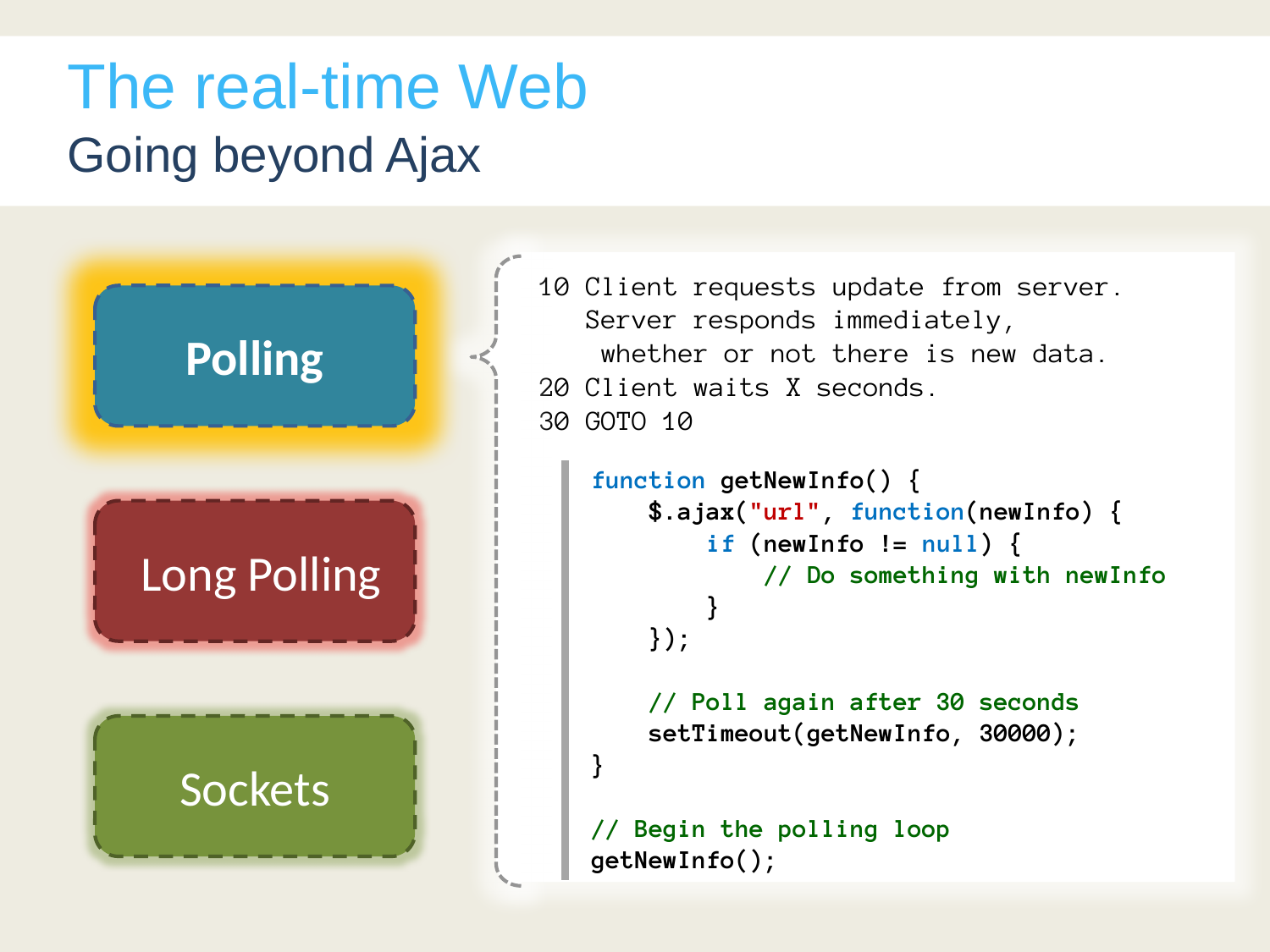

The real-time Web

Going beyond Ajax
10 Client requests update from server.
   Server responds immediately,
    whether or not there is new data.
20 Client waits X seconds.
30 GOTO 10

Polling
function getNewInfo() {
    $.ajax("url", function(newInfo) {
        if (newInfo != null) {
            // Do something with newInfo
        }
    });

    // Poll again after 30 seconds
    setTimeout(getNewInfo, 30000);
}

// Begin the polling loop
getNewInfo();
Long Polling
Sockets